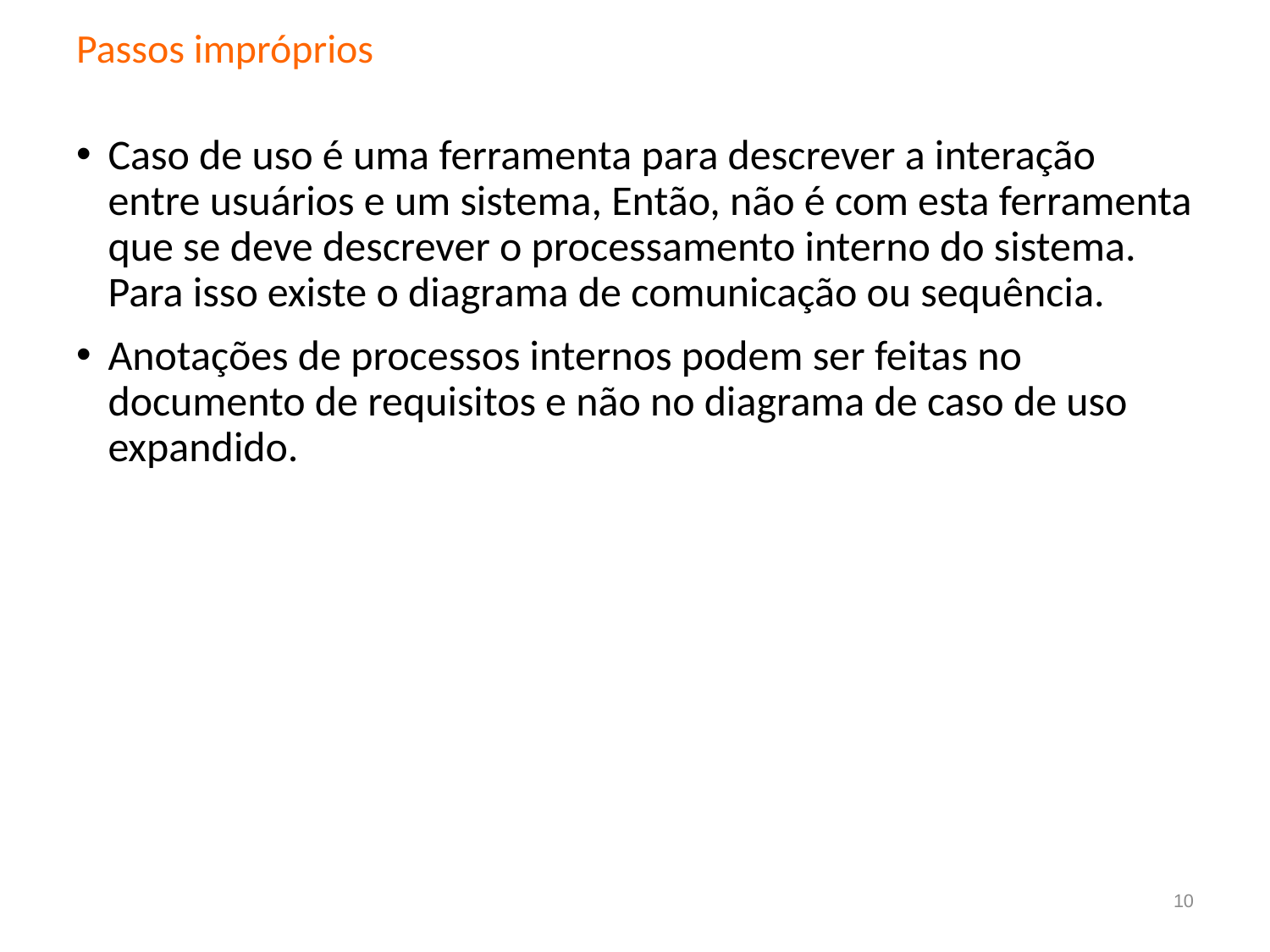

# Passos impróprios
Caso de uso é uma ferramenta para descrever a interação entre usuários e um sistema, Então, não é com esta ferramenta que se deve descrever o processamento interno do sistema. Para isso existe o diagrama de comunicação ou sequência.
Anotações de processos internos podem ser feitas no documento de requisitos e não no diagrama de caso de uso expandido.
10